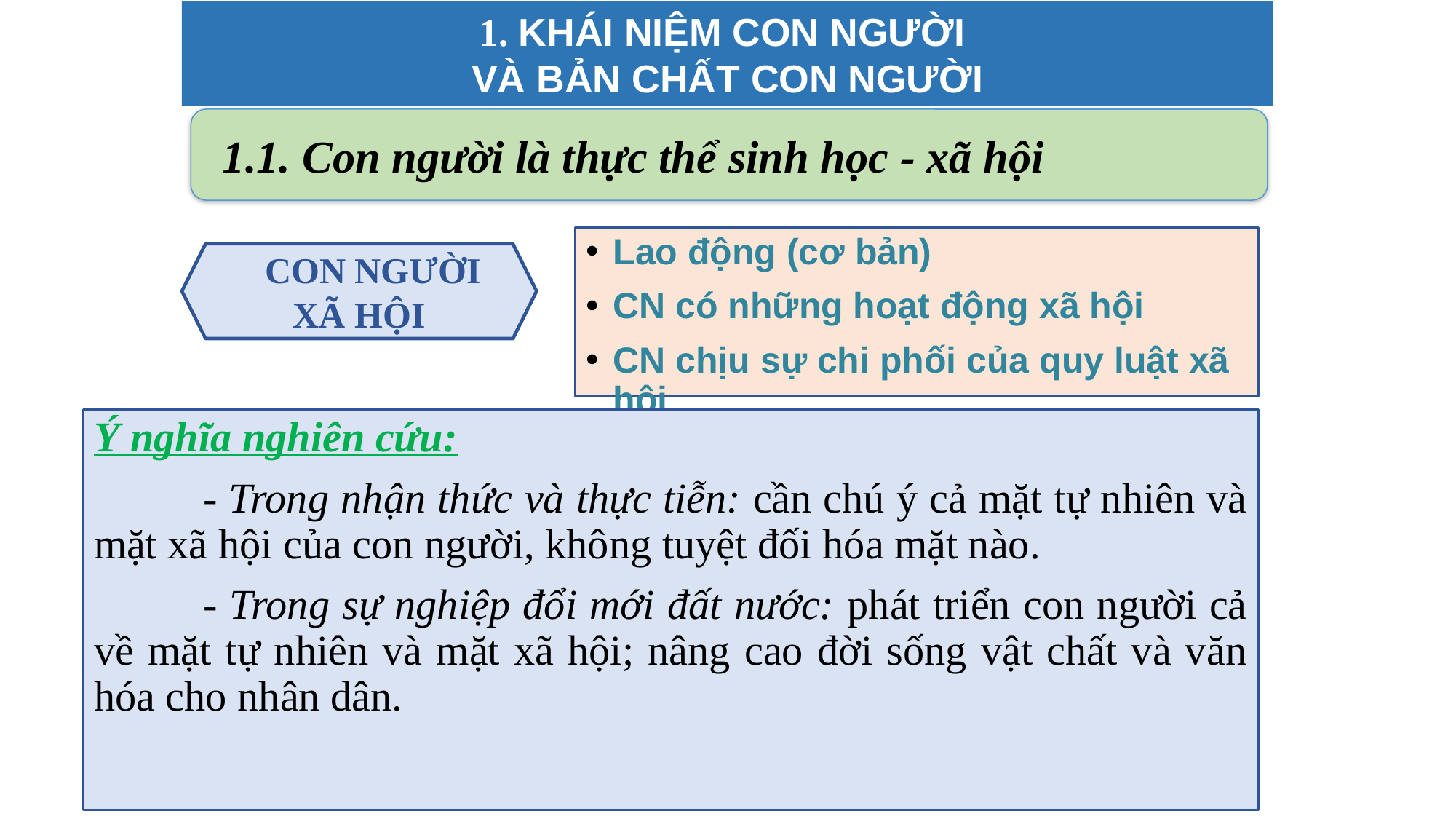

1. KHÁI NIỆM CON NG­ƯỜI
VÀ BẢN CHẤT CON NGƯỜI

1.1. Con người là thực thể sinh học - xã hội
Lao động (cơ bản)
CN có những hoạt động xã hội
CN chịu sự chi phối của quy luật xã hội
   CON NGƯỜI XÃ HỘI
Ý nghĩa nghiên cứu:
	- Trong nhận thức và thực tiễn: cần chú ý cả mặt tự nhiên và mặt xã hội của con người, không tuyệt đối hóa mặt nào.
	- Trong sự nghiệp đổi mới đất nước: phát triển con người cả về mặt tự nhiên và mặt xã hội; nâng cao đời sống vật chất và văn hóa cho nhân dân.